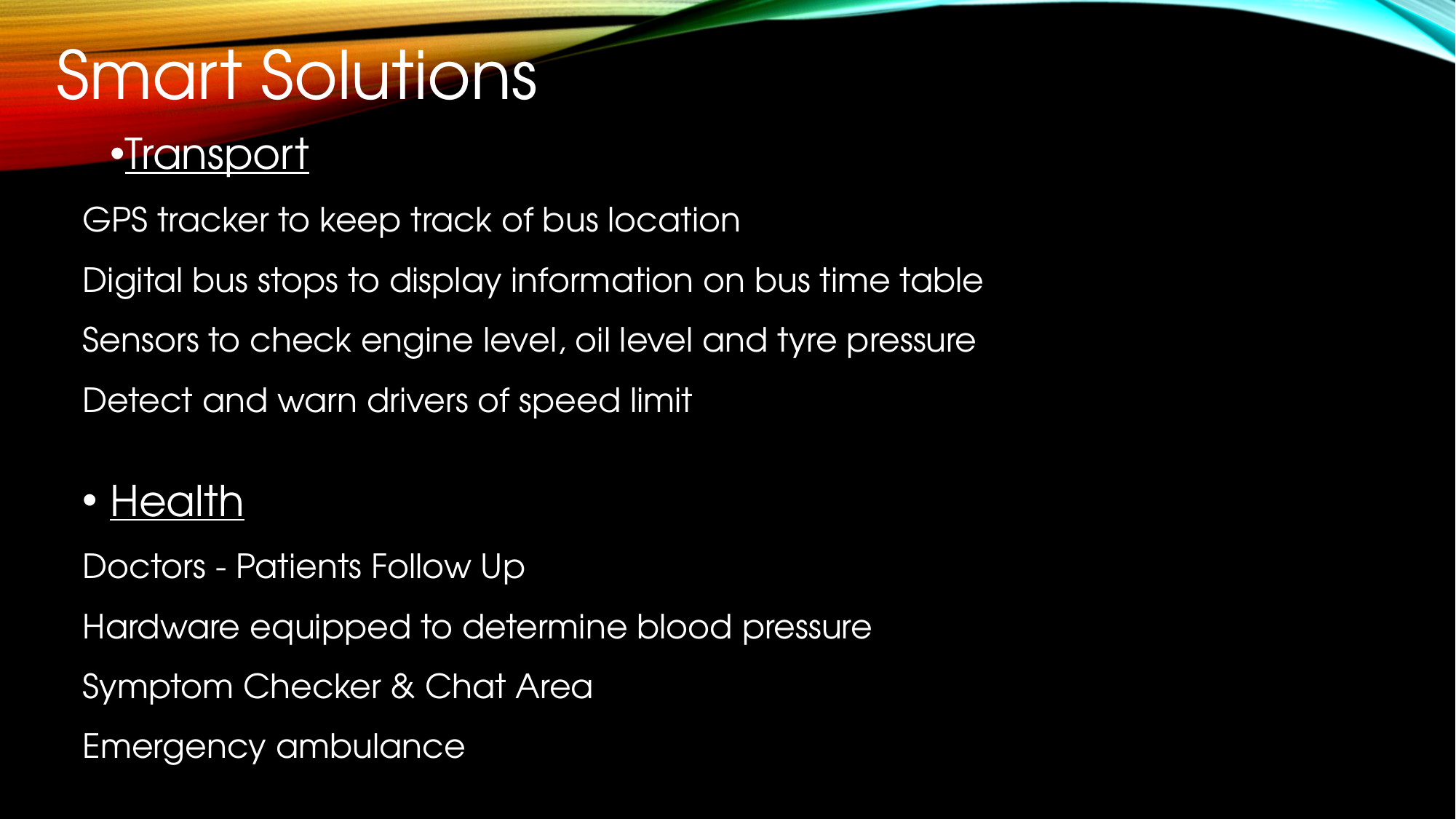

# Smart Solutions
Transport
GPS tracker to keep track of bus location
Digital bus stops to display information on bus time table
Sensors to check engine level, oil level and tyre pressure
Detect and warn drivers of speed limit

Health
Doctors - Patients Follow Up
Hardware equipped to determine blood pressure
Symptom Checker & Chat Area
Emergency ambulance